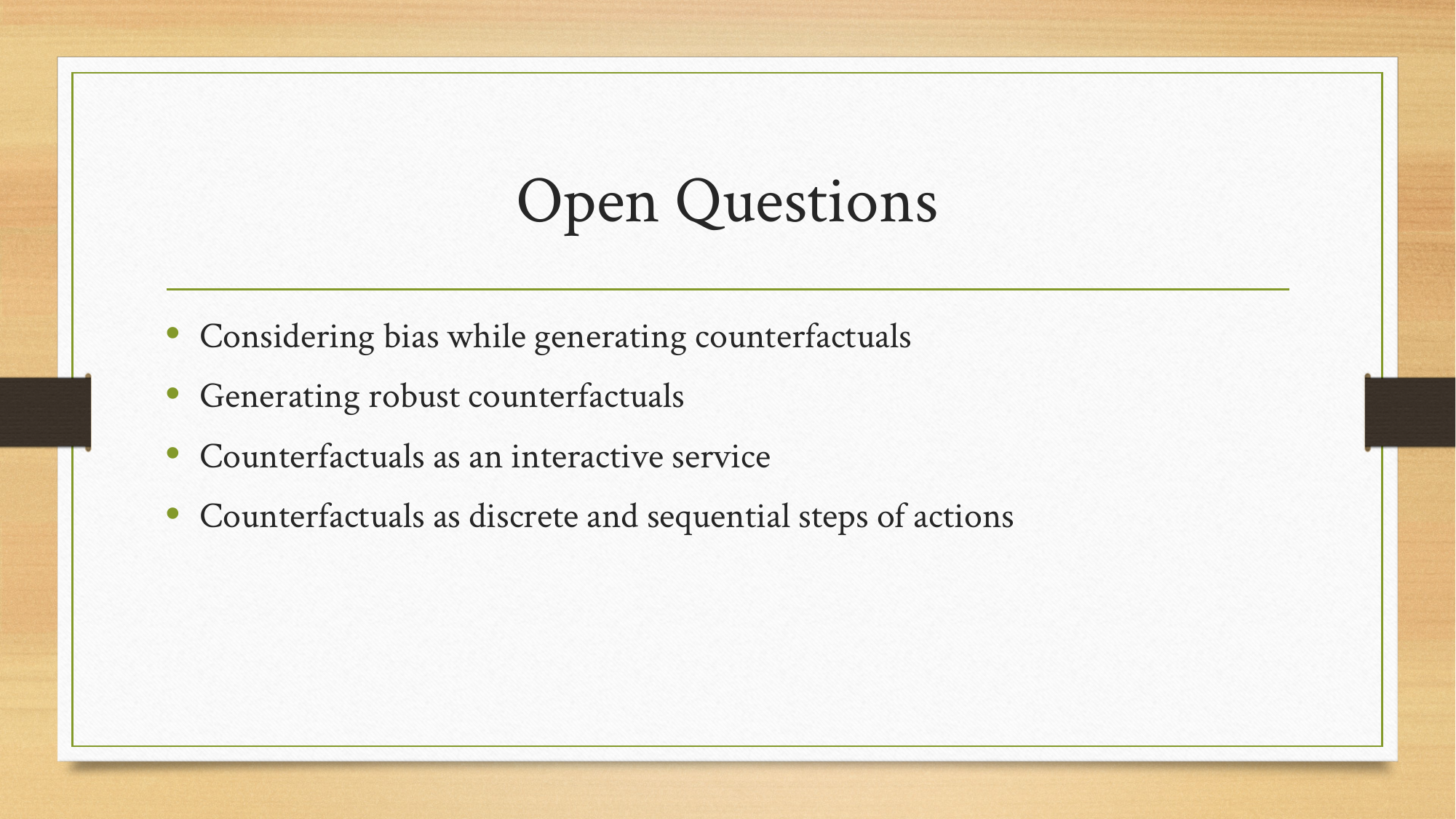

# Open Questions
Considering bias while generating counterfactuals
Generating robust counterfactuals
Counterfactuals as an interactive service
Counterfactuals as discrete and sequential steps of actions